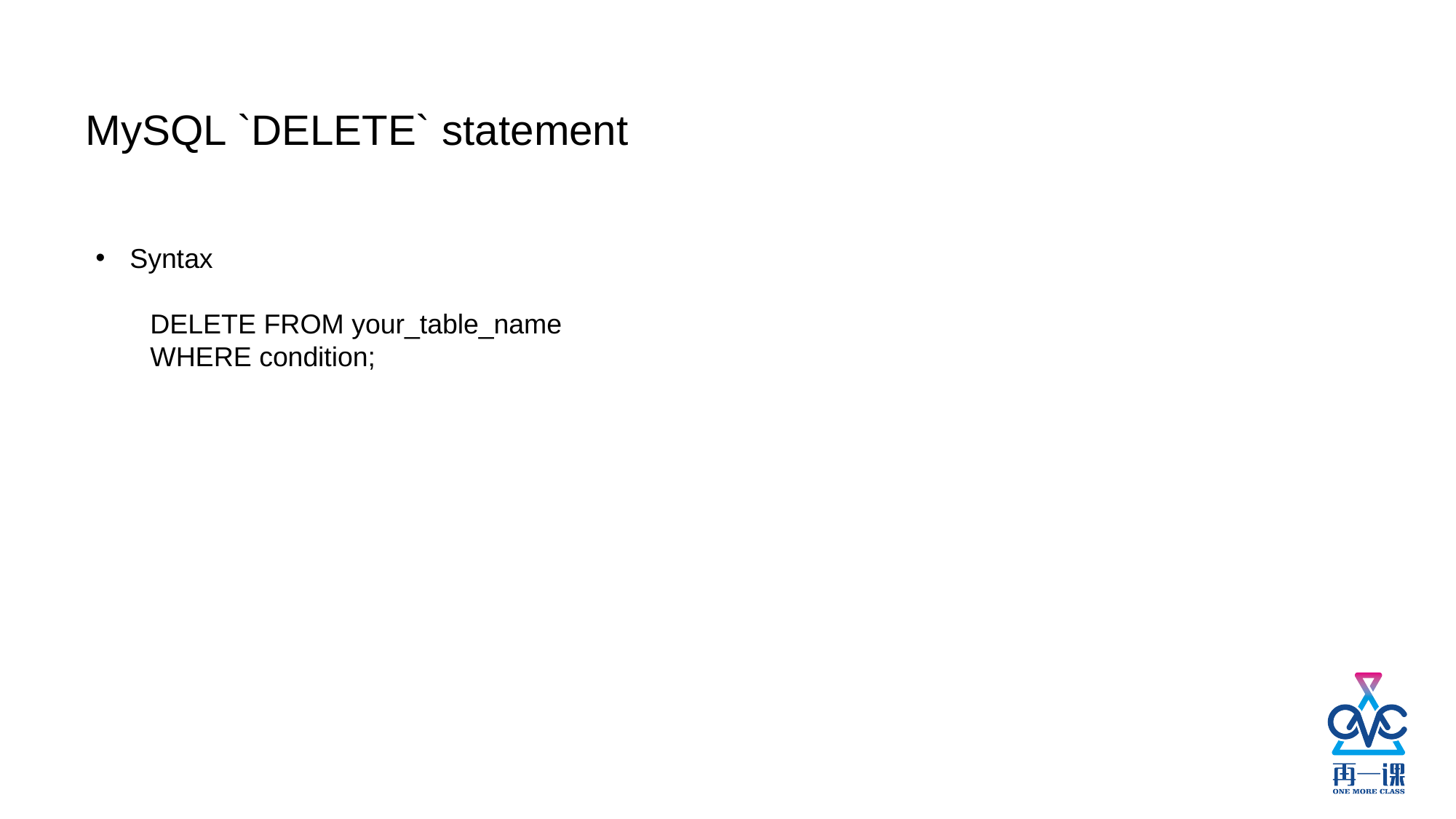

MySQL `DELETE` statement
Syntax

DELETE FROM your_table_name
WHERE condition;